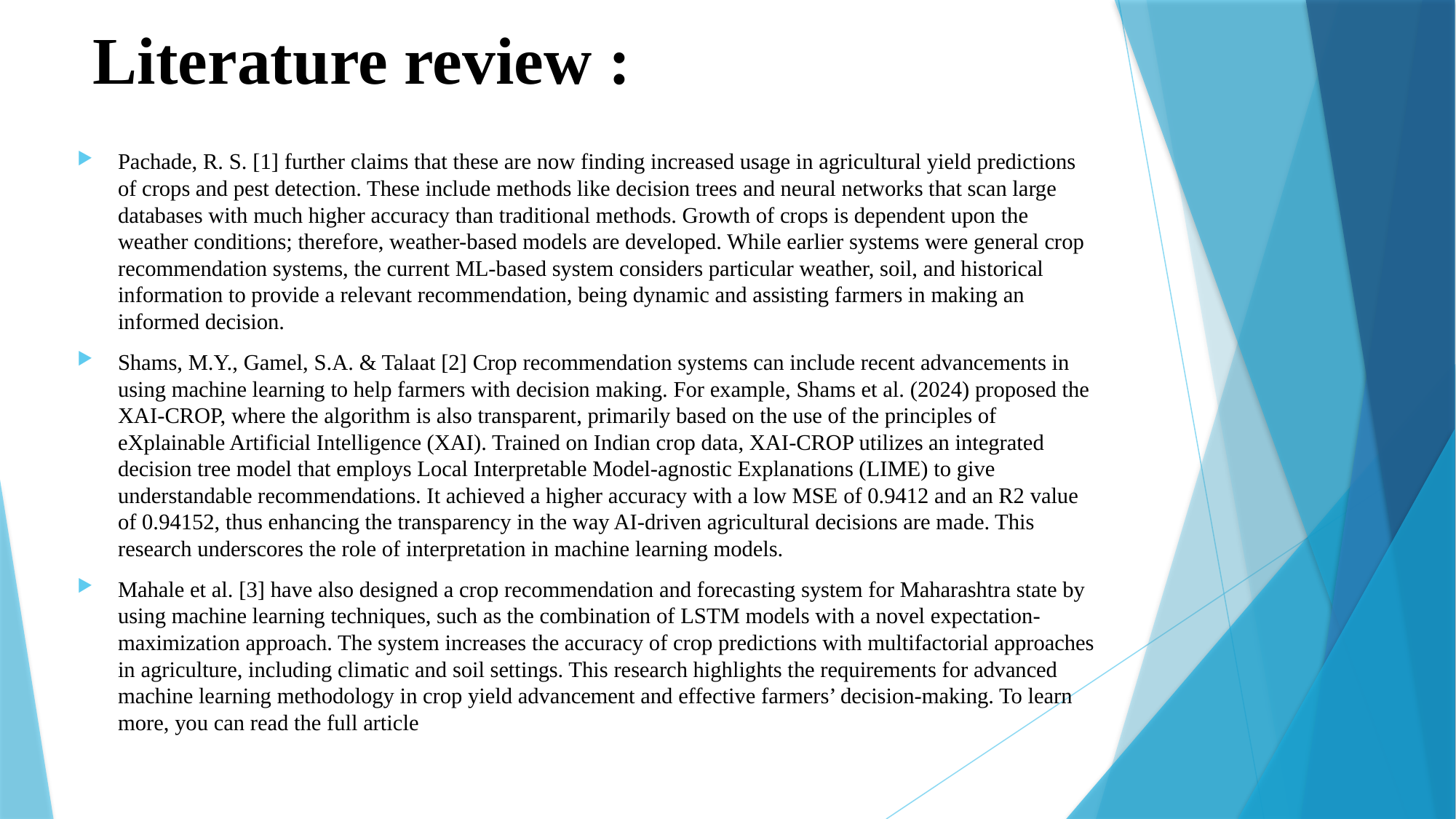

# Literature review :
Pachade, R. S. [1] further claims that these are now finding increased usage in agricultural yield predictions of crops and pest detection. These include methods like decision trees and neural networks that scan large databases with much higher accuracy than traditional methods. Growth of crops is dependent upon the weather conditions; therefore, weather-based models are developed. While earlier systems were general crop recommendation systems, the current ML-based system considers particular weather, soil, and historical information to provide a relevant recommendation, being dynamic and assisting farmers in making an informed decision.
Shams, M.Y., Gamel, S.A. & Talaat [2] Crop recommendation systems can include recent advancements in using machine learning to help farmers with decision making. For example, Shams et al. (2024) proposed the XAI-CROP, where the algorithm is also transparent, primarily based on the use of the principles of eXplainable Artificial Intelligence (XAI). Trained on Indian crop data, XAI-CROP utilizes an integrated decision tree model that employs Local Interpretable Model-agnostic Explanations (LIME) to give understandable recommendations. It achieved a higher accuracy with a low MSE of 0.9412 and an R2 value of 0.94152, thus enhancing the transparency in the way AI-driven agricultural decisions are made. This research underscores the role of interpretation in machine learning models.
Mahale et al. [3] have also designed a crop recommendation and forecasting system for Maharashtra state by using machine learning techniques, such as the combination of LSTM models with a novel expectation-maximization approach. The system increases the accuracy of crop predictions with multifactorial approaches in agriculture, including climatic and soil settings. This research highlights the requirements for advanced machine learning methodology in crop yield advancement and effective farmers’ decision-making. To learn more, you can read the full article